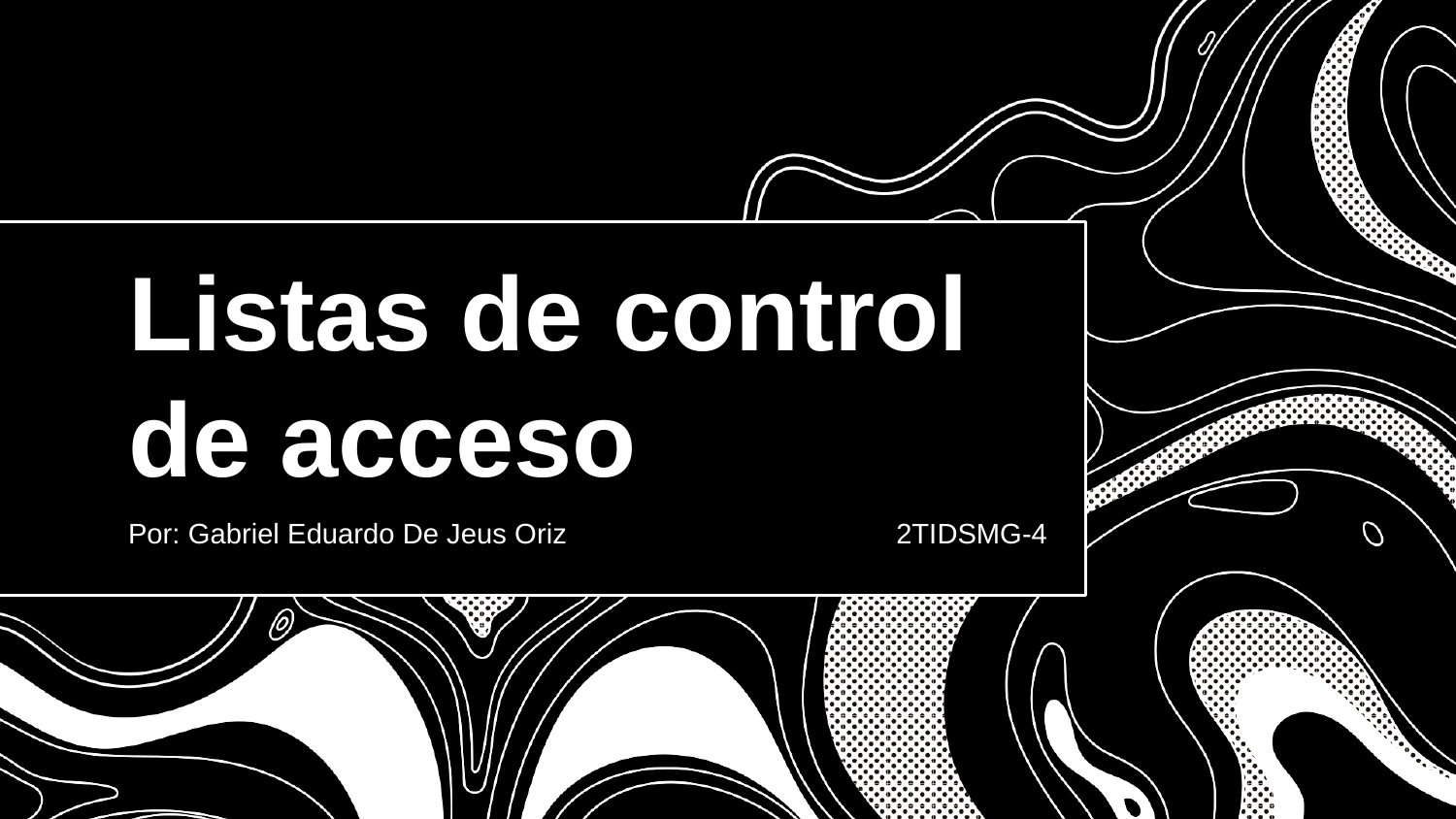

# Listas de control de acceso
Por: Gabriel Eduardo De Jeus Oriz		     2TIDSMG-4